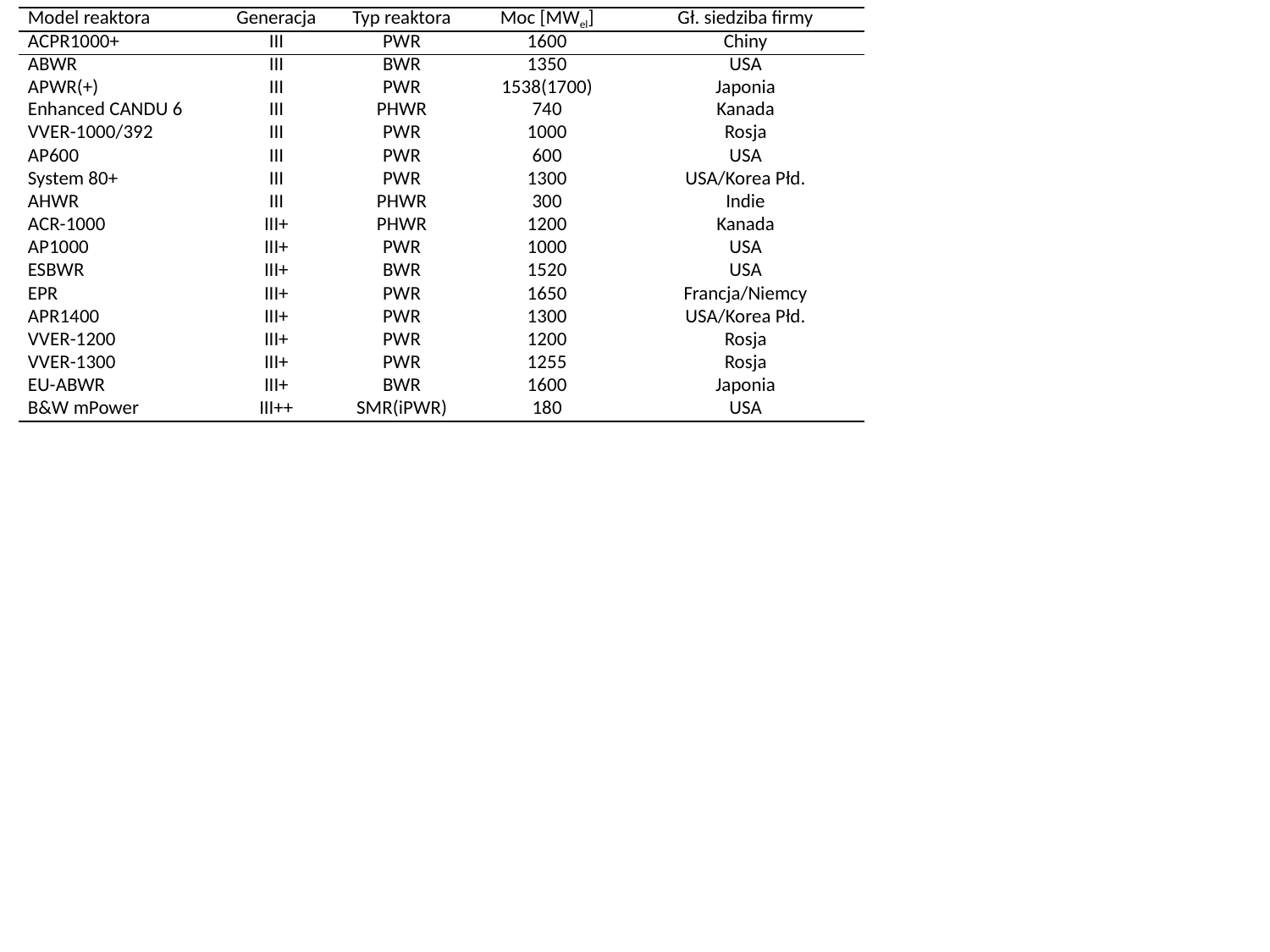

| Model reaktora | Generacja | Typ reaktora | Moc [MWel] | Gł. siedziba firmy |
| --- | --- | --- | --- | --- |
| ACPR1000+ | III | PWR | 1600 | Chiny |
| ABWR | III | BWR | 1350 | USA |
| APWR(+) | III | PWR | 1538(1700) | Japonia |
| Enhanced CANDU 6 | III | PHWR | 740 | Kanada |
| VVER-1000/392 | III | PWR | 1000 | Rosja |
| AP600 | III | PWR | 600 | USA |
| System 80+ | III | PWR | 1300 | USA/Korea Płd. |
| AHWR | III | PHWR | 300 | Indie |
| ACR-1000 | III+ | PHWR | 1200 | Kanada |
| AP1000 | III+ | PWR | 1000 | USA |
| ESBWR | III+ | BWR | 1520 | USA |
| EPR | III+ | PWR | 1650 | Francja/Niemcy |
| APR1400 | III+ | PWR | 1300 | USA/Korea Płd. |
| VVER-1200 | III+ | PWR | 1200 | Rosja |
| VVER-1300 | III+ | PWR | 1255 | Rosja |
| EU-ABWR | III+ | BWR | 1600 | Japonia |
| B&W mPower | III++ | SMR(iPWR) | 180 | USA |